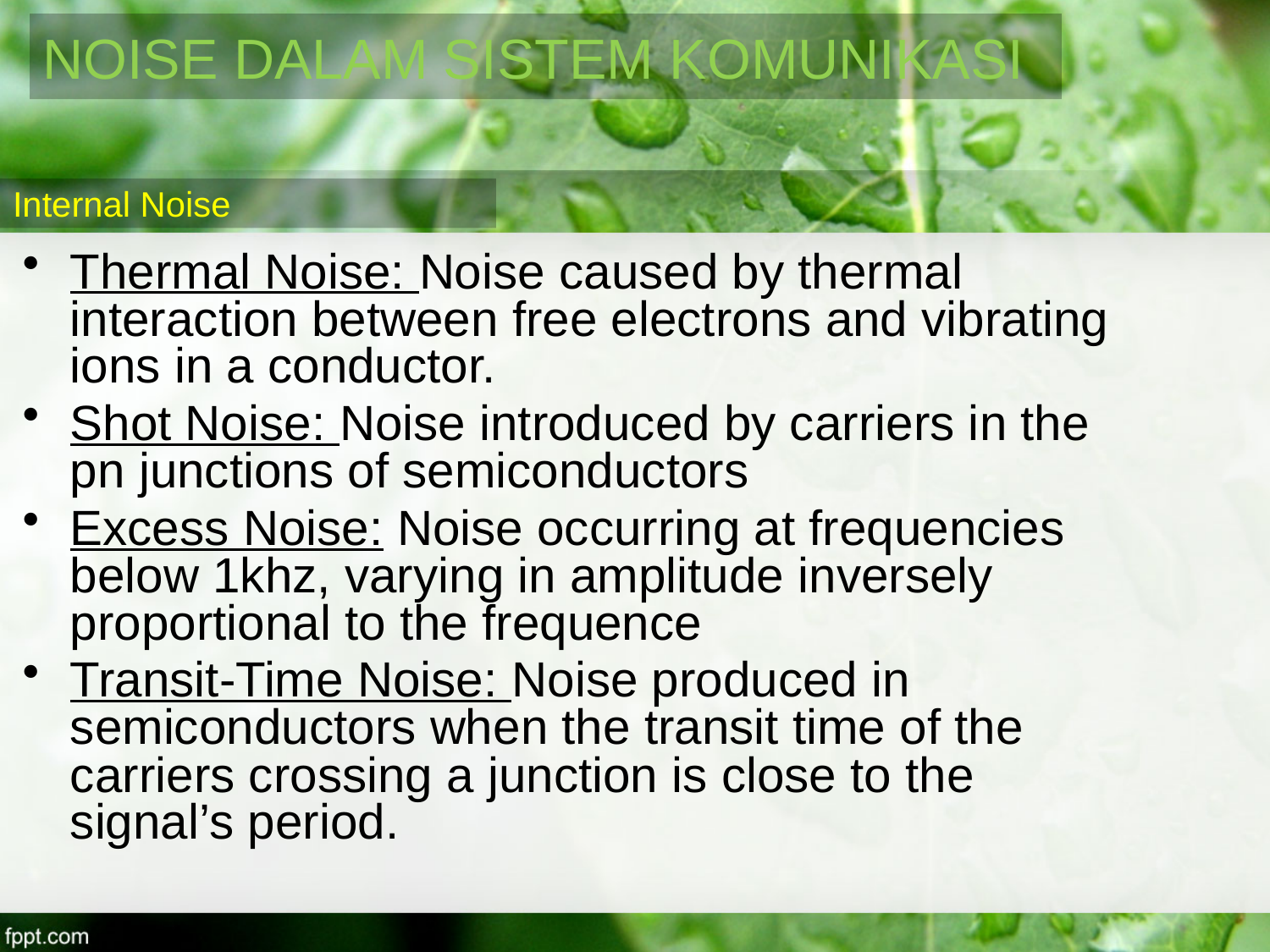

NOISE DALAM SISTEM KOMUNIKASI
Internal Noise
Thermal Noise: Noise caused by thermal interaction between free electrons and vibrating ions in a conductor.
Shot Noise: Noise introduced by carriers in the pn junctions of semiconductors
Excess Noise: Noise occurring at frequencies below 1khz, varying in amplitude inversely proportional to the frequence
Transit-Time Noise: Noise produced in semiconductors when the transit time of the carriers crossing a junction is close to the signal’s period.